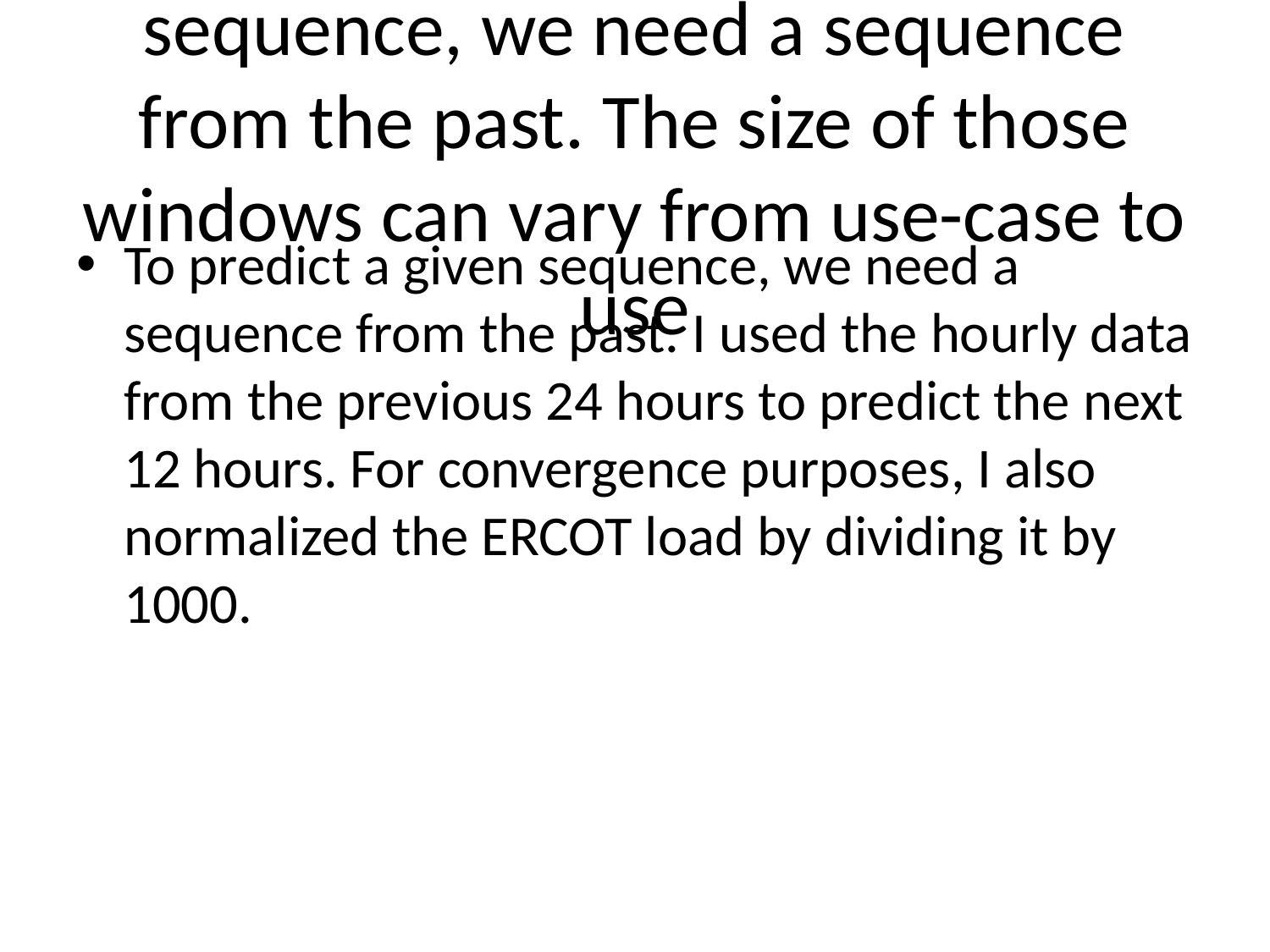

# Slide 18 To predict a given sequence, we need a sequence from the past. The size of those windows can vary from use-case to use
To predict a given sequence, we need a sequence from the past. I used the hourly data from the previous 24 hours to predict the next 12 hours. For convergence purposes, I also normalized the ERCOT load by dividing it by 1000.